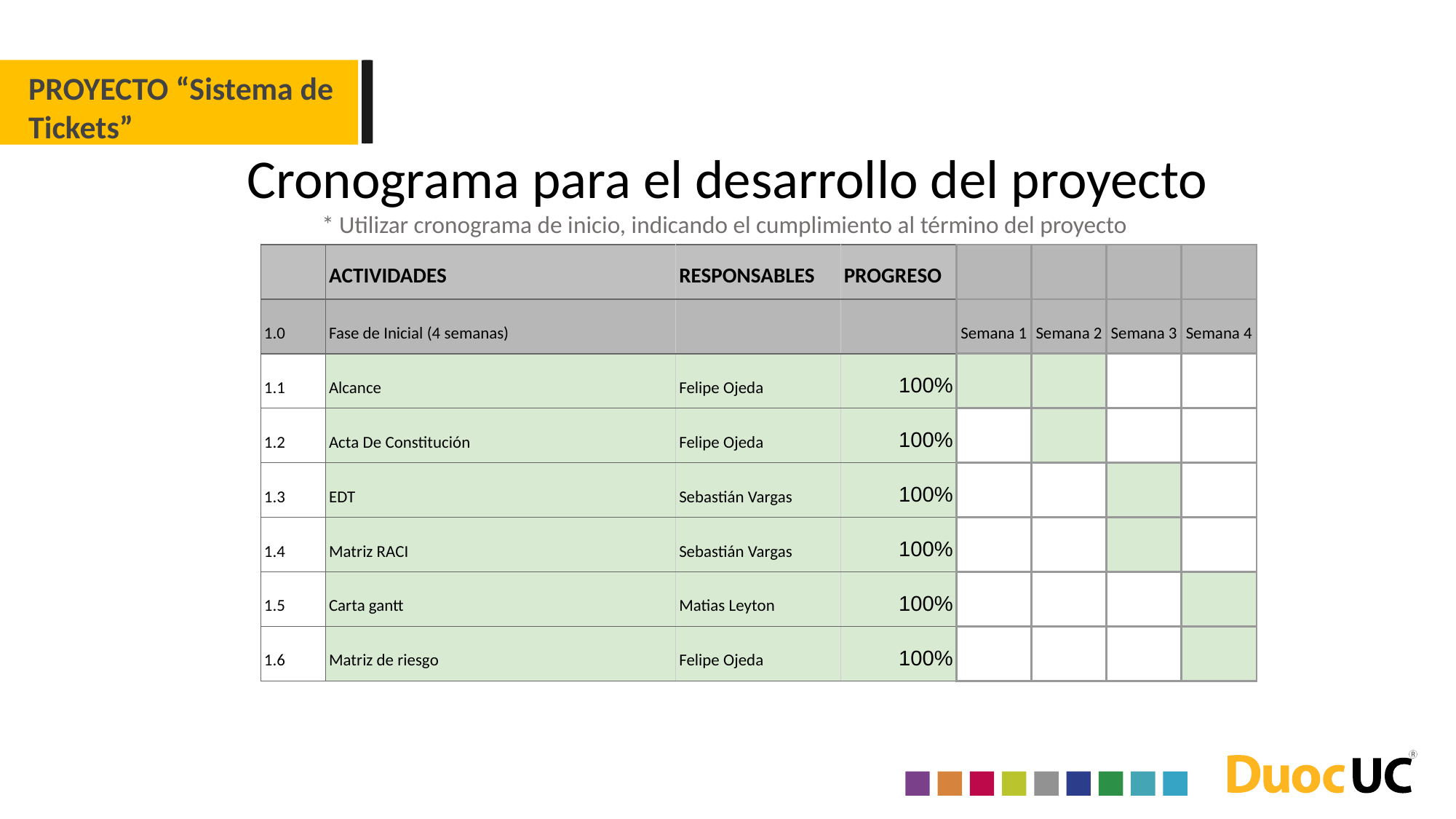

PROYECTO “Sistema de Tickets”
Cronograma para el desarrollo del proyecto
* Utilizar cronograma de inicio, indicando el cumplimiento al término del proyecto
|  | ACTIVIDADES | RESPONSABLES | PROGRESO |  |  |  |  |
| --- | --- | --- | --- | --- | --- | --- | --- |
| 1.0 | Fase de Inicial (4 semanas) |  |  | Semana 1 | Semana 2 | Semana 3 | Semana 4 |
| 1.1 | Alcance | Felipe Ojeda | 100% |  |  |  |  |
| 1.2 | Acta De Constitución | Felipe Ojeda | 100% |  |  |  |  |
| 1.3 | EDT | Sebastián Vargas | 100% |  |  |  |  |
| 1.4 | Matriz RACI | Sebastián Vargas | 100% |  |  |  |  |
| 1.5 | Carta gantt | Matias Leyton | 100% |  |  |  |  |
| 1.6 | Matriz de riesgo | Felipe Ojeda | 100% |  |  |  |  |